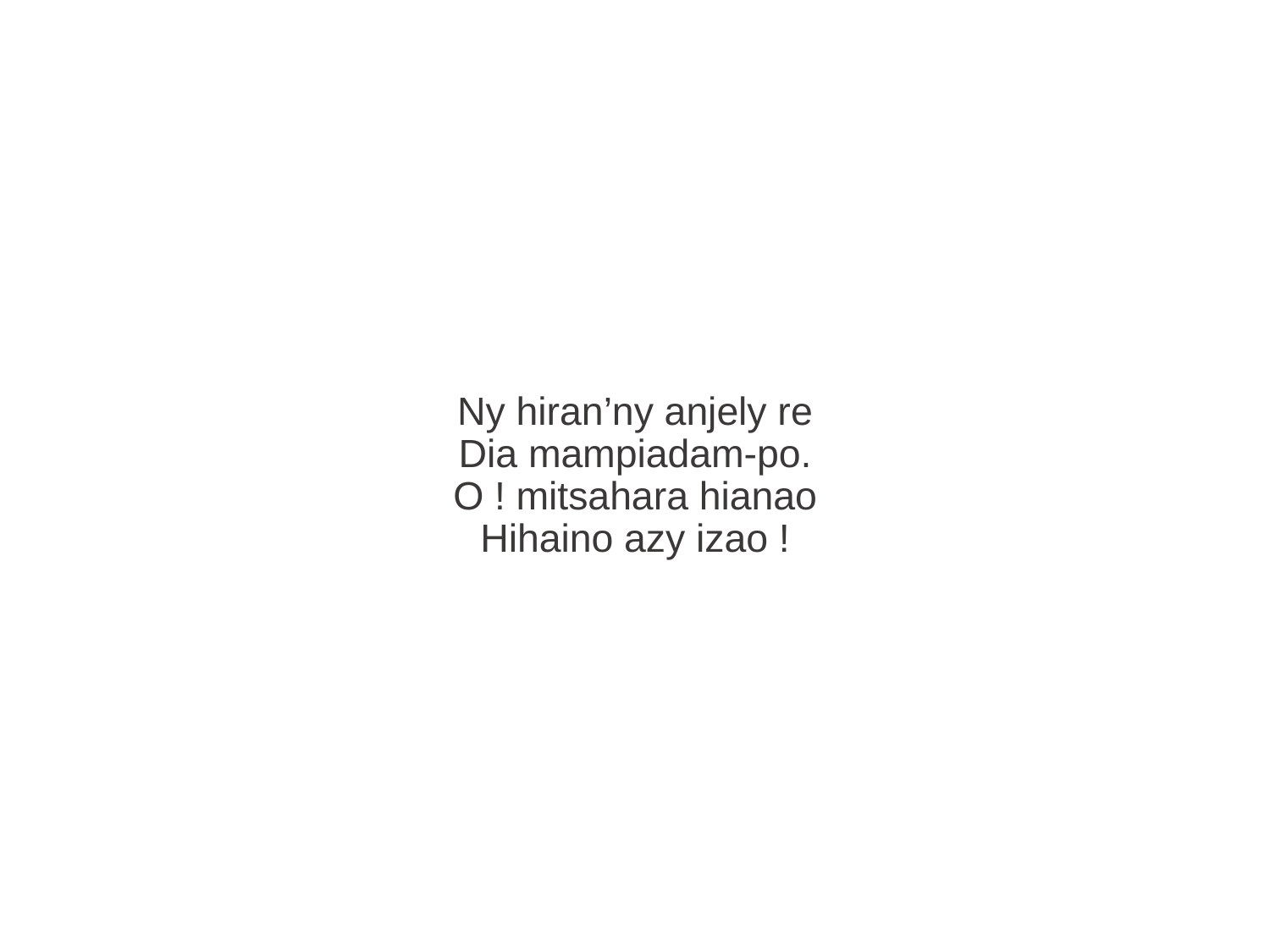

Ny hiran’ny anjely re
Dia mampiadam-po.
O ! mitsahara hianao
Hihaino azy izao !